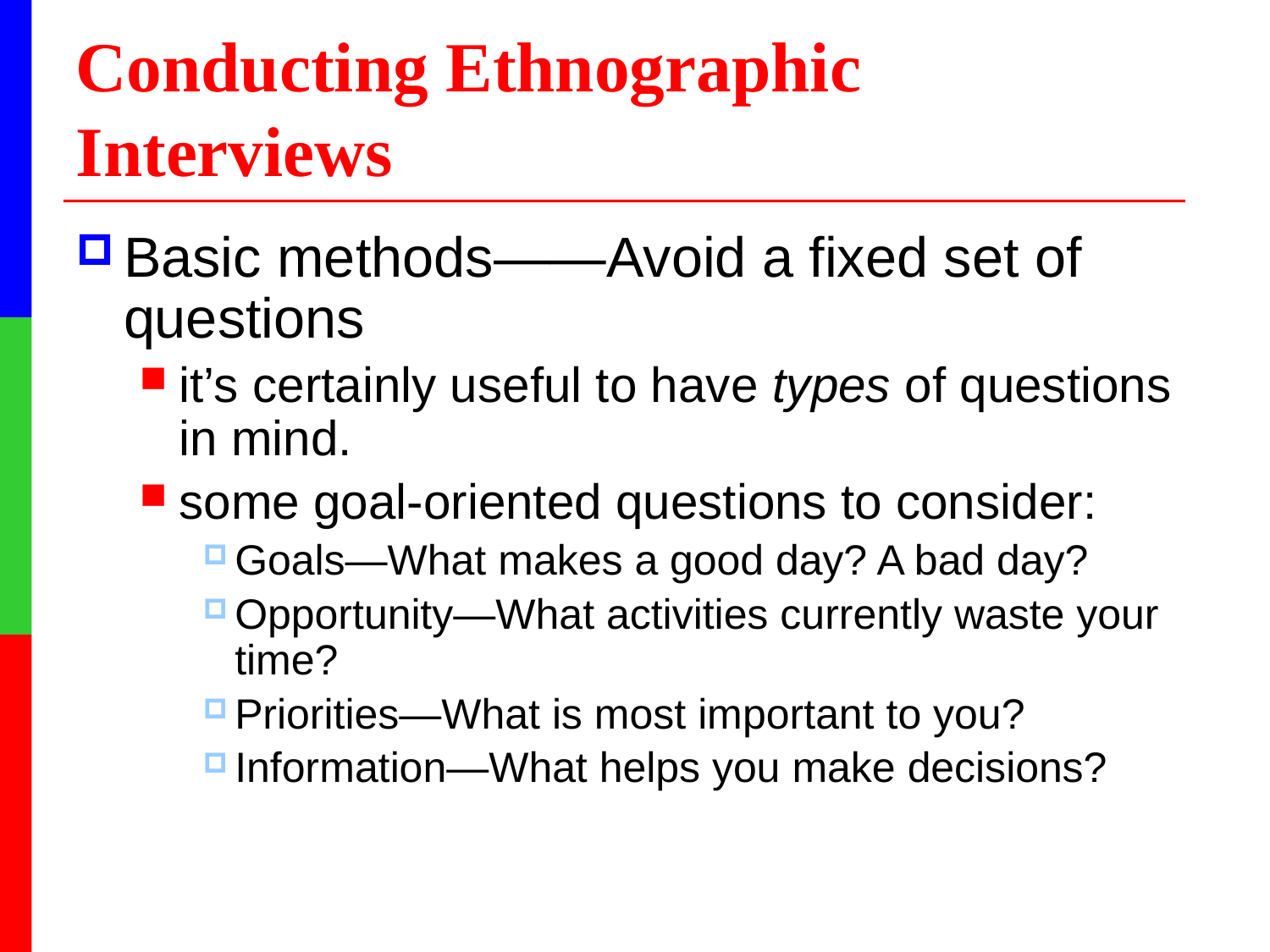

# Conducting Ethnographic Interviews
Basic methods——Avoid a fixed set of questions
it’s certainly useful to have types of questions in mind.
some goal-oriented questions to consider:
Goals—What makes a good day? A bad day?
Opportunity—What activities currently waste your time?
Priorities—What is most important to you?
Information—What helps you make decisions?